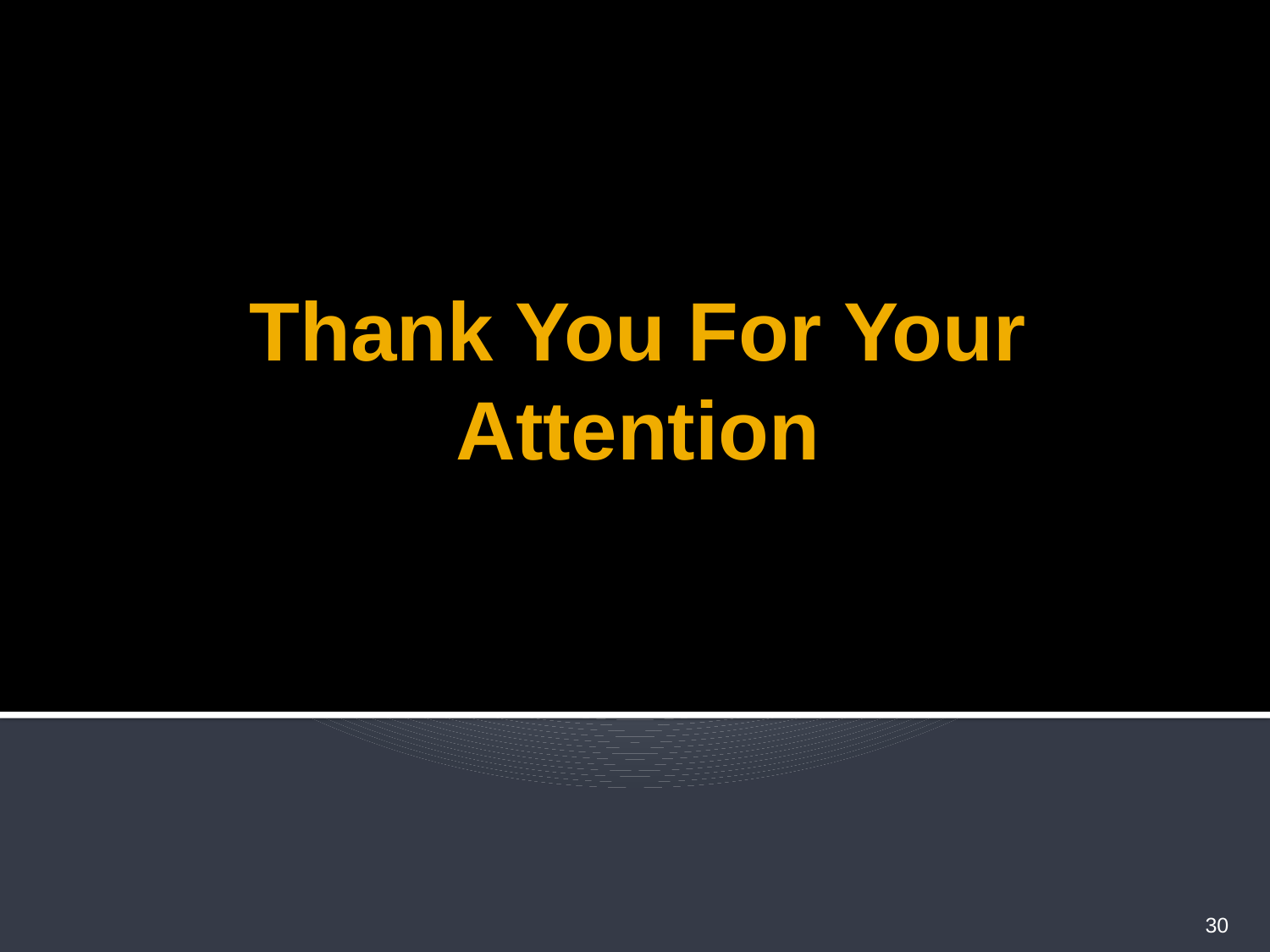

# Thank You For Your Attention
30